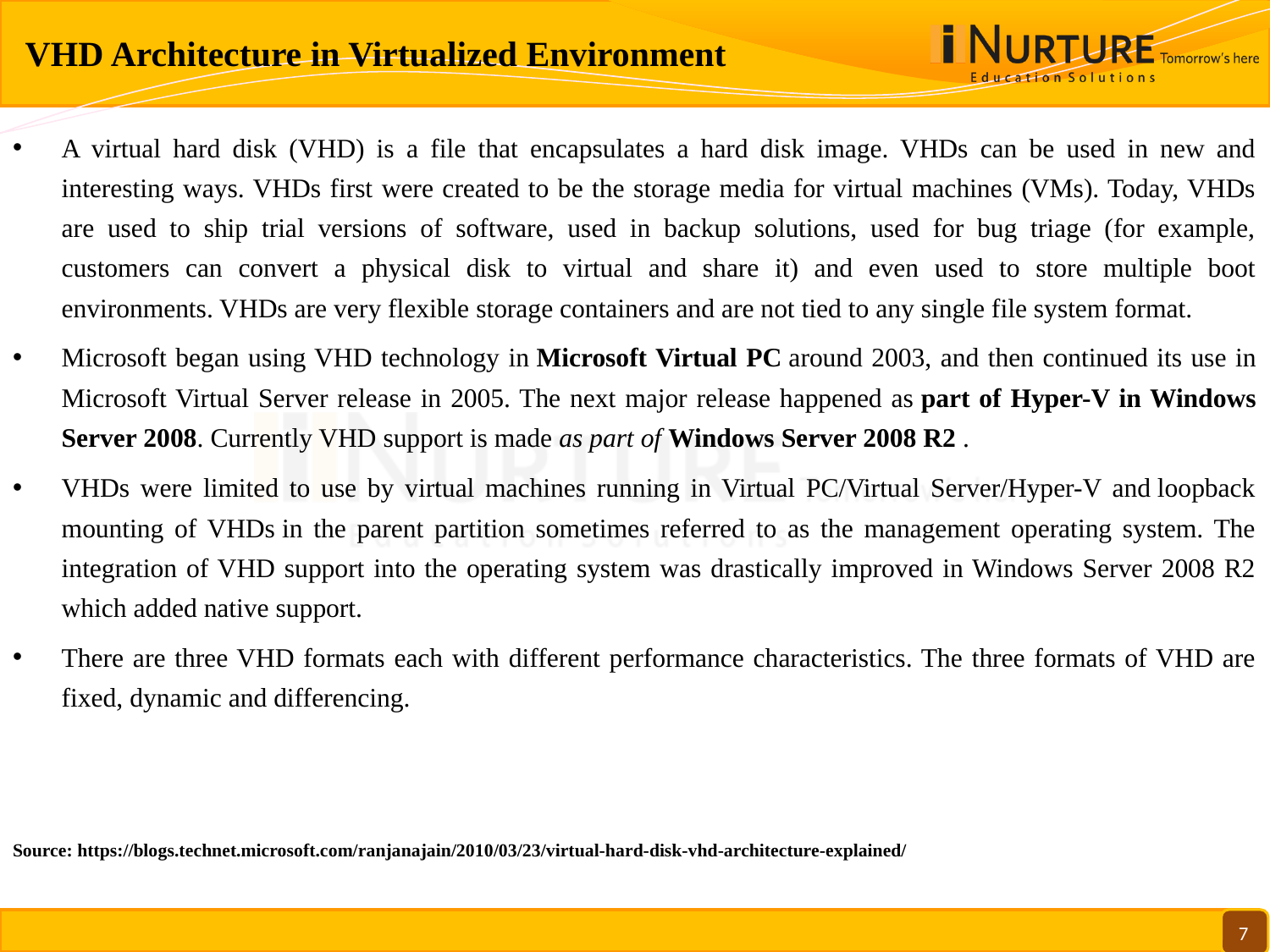

# VHD Architecture in Virtualized Environment
A virtual hard disk (VHD) is a file that encapsulates a hard disk image. VHDs can be used in new and interesting ways. VHDs first were created to be the storage media for virtual machines (VMs). Today, VHDs are used to ship trial versions of software, used in backup solutions, used for bug triage (for example, customers can convert a physical disk to virtual and share it) and even used to store multiple boot environments. VHDs are very flexible storage containers and are not tied to any single file system format.
Microsoft began using VHD technology in Microsoft Virtual PC around 2003, and then continued its use in Microsoft Virtual Server release in 2005. The next major release happened as part of Hyper-V in Windows Server 2008. Currently VHD support is made as part of Windows Server 2008 R2 .
VHDs were limited to use by virtual machines running in Virtual PC/Virtual Server/Hyper-V and loopback mounting of VHDs in the parent partition sometimes referred to as the management operating system. The integration of VHD support into the operating system was drastically improved in Windows Server 2008 R2 which added native support.
There are three VHD formats each with different performance characteristics. The three formats of VHD are fixed, dynamic and differencing.

Source: https://blogs.technet.microsoft.com/ranjanajain/2010/03/23/virtual-hard-disk-vhd-architecture-explained/
7